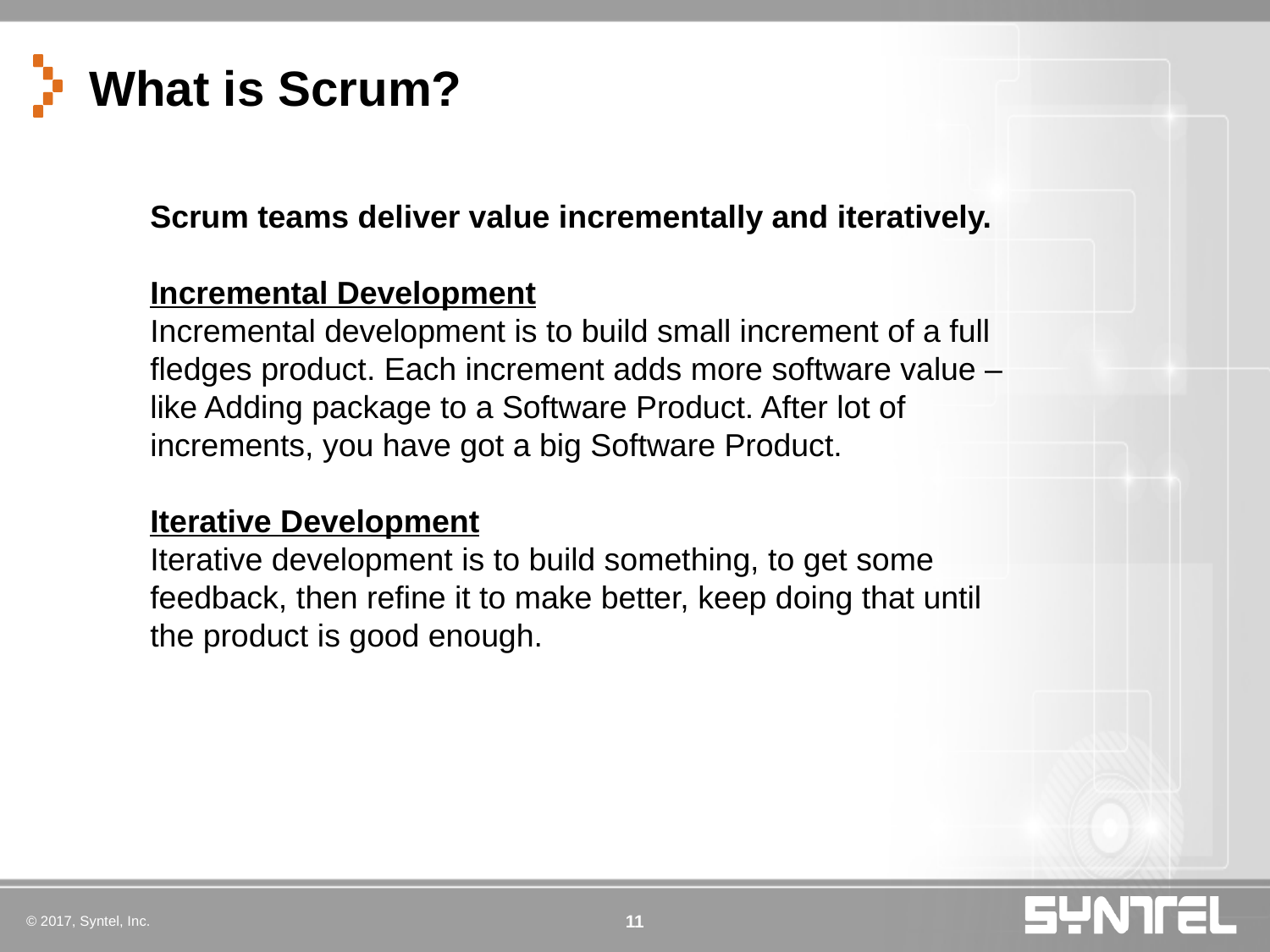

# What is Scrum?
Scrum teams deliver value incrementally and iteratively.

Incremental Development
Incremental development is to build small increment of a full fledges product. Each increment adds more software value – like Adding package to a Software Product. After lot of increments, you have got a big Software Product.

Iterative Development
Iterative development is to build something, to get some feedback, then refine it to make better, keep doing that until the product is good enough.